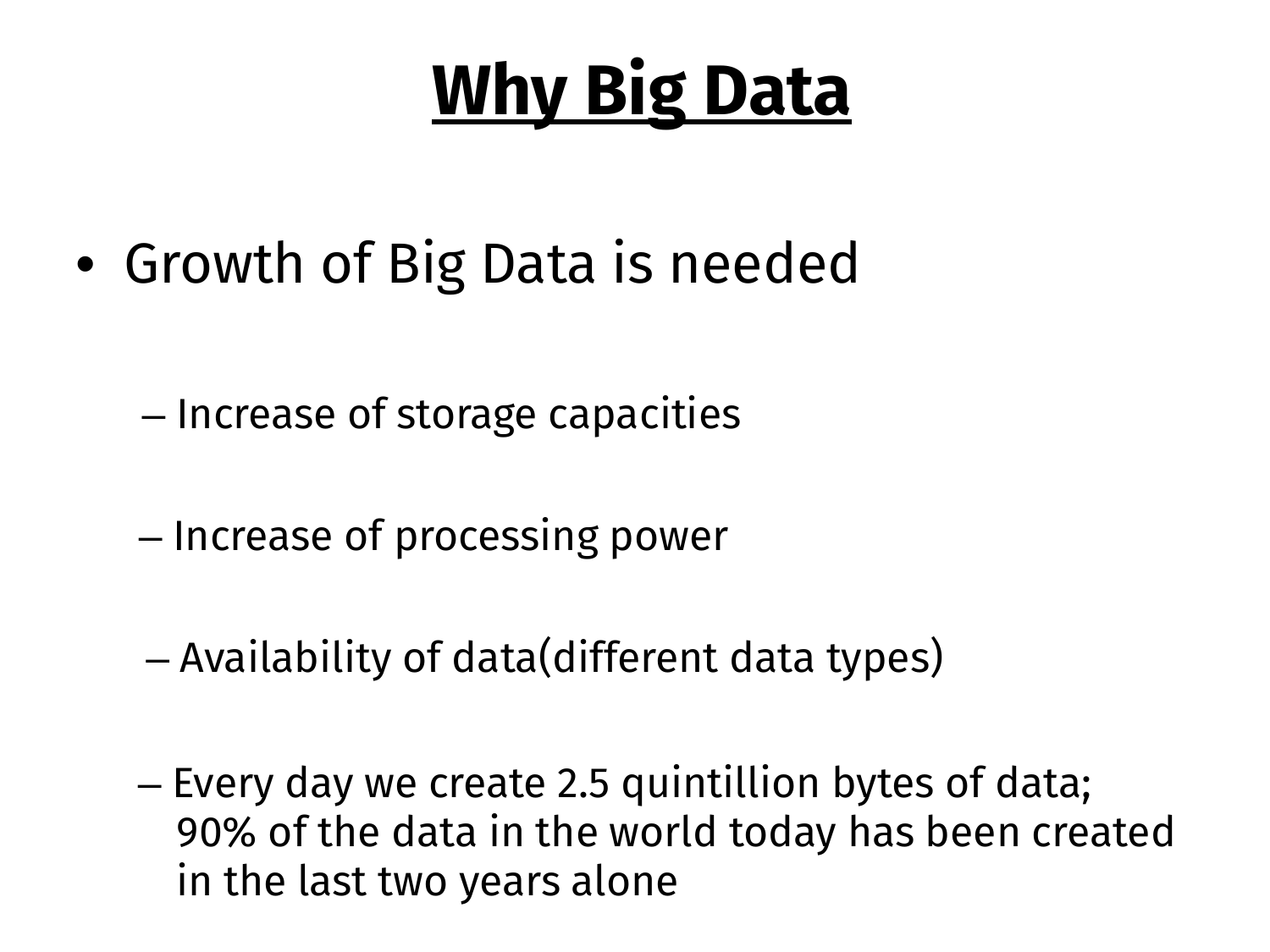

Why Big Data
•  Growth of Big Data is needed
– Increase of storage capacities
– Increase of processing power
– Availability of data(different data types)
– Every day we create 2.5 quintillion bytes of data;
	90% of the data in the world today has been created
	in the last two years alone